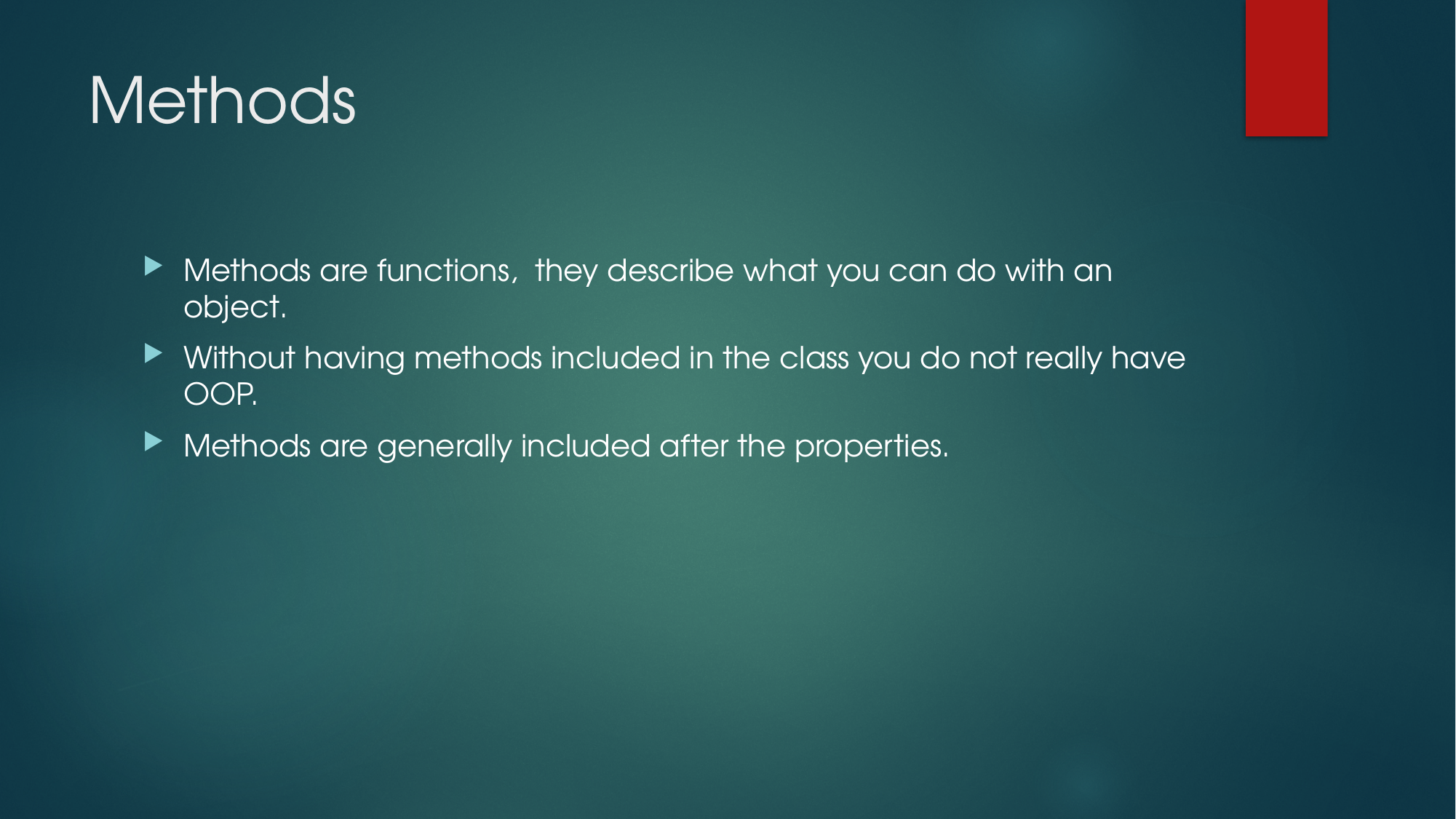

# Methods
Methods are functions,  they describe what you can do with an object.
Without having methods included in the class you do not really have OOP.
Methods are generally included after the properties.